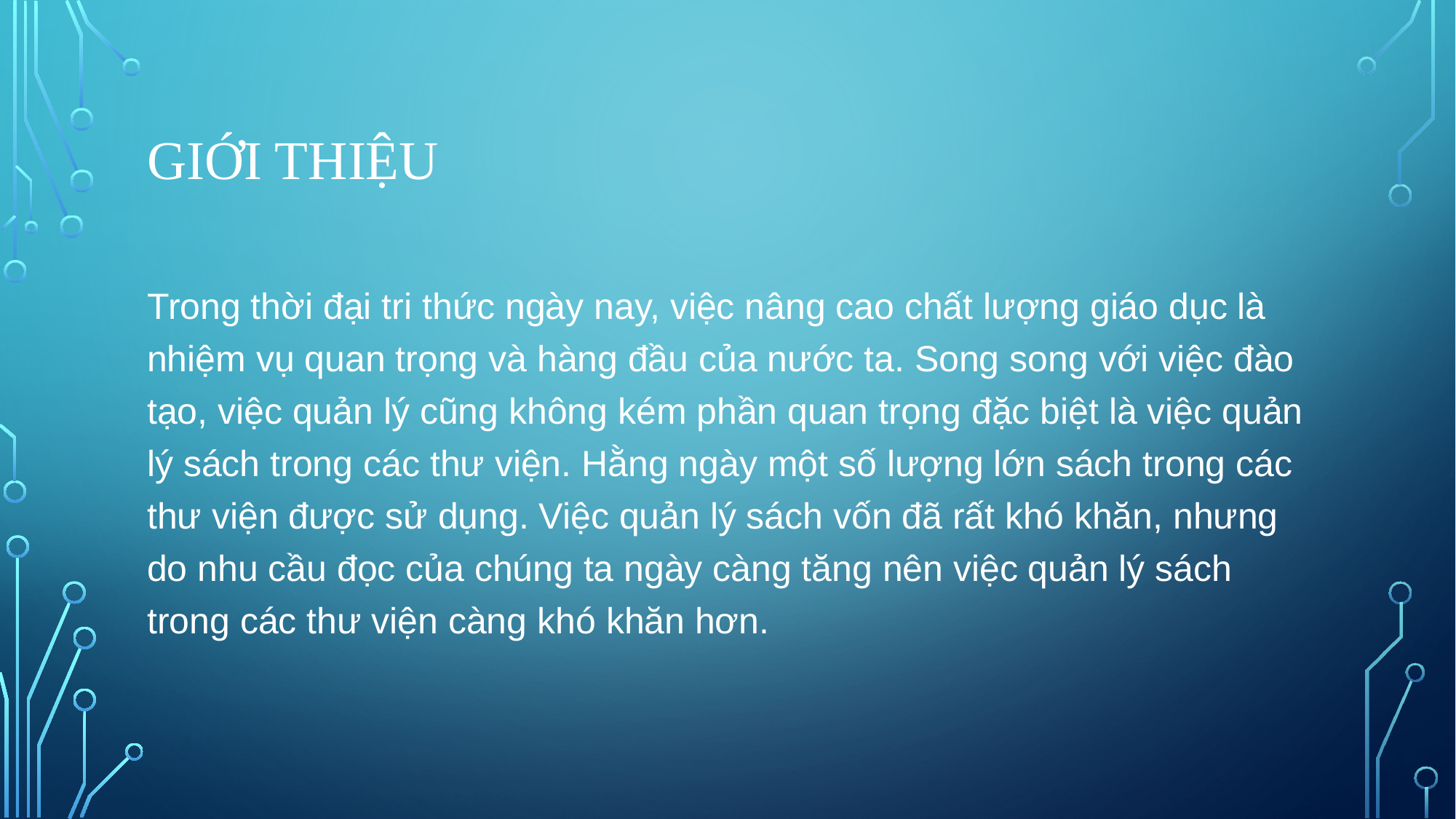

# Giới thiệu
Trong thời đại tri thức ngày nay, việc nâng cao chất lượng giáo dục là nhiệm vụ quan trọng và hàng đầu của nước ta. Song song với việc đào tạo, việc quản lý cũng không kém phần quan trọng đặc biệt là việc quản lý sách trong các thư viện. Hằng ngày một số lượng lớn sách trong các thư viện được sử dụng. Việc quản lý sách vốn đã rất khó khăn, nhưng do nhu cầu đọc của chúng ta ngày càng tăng nên việc quản lý sách trong các thư viện càng khó khăn hơn.